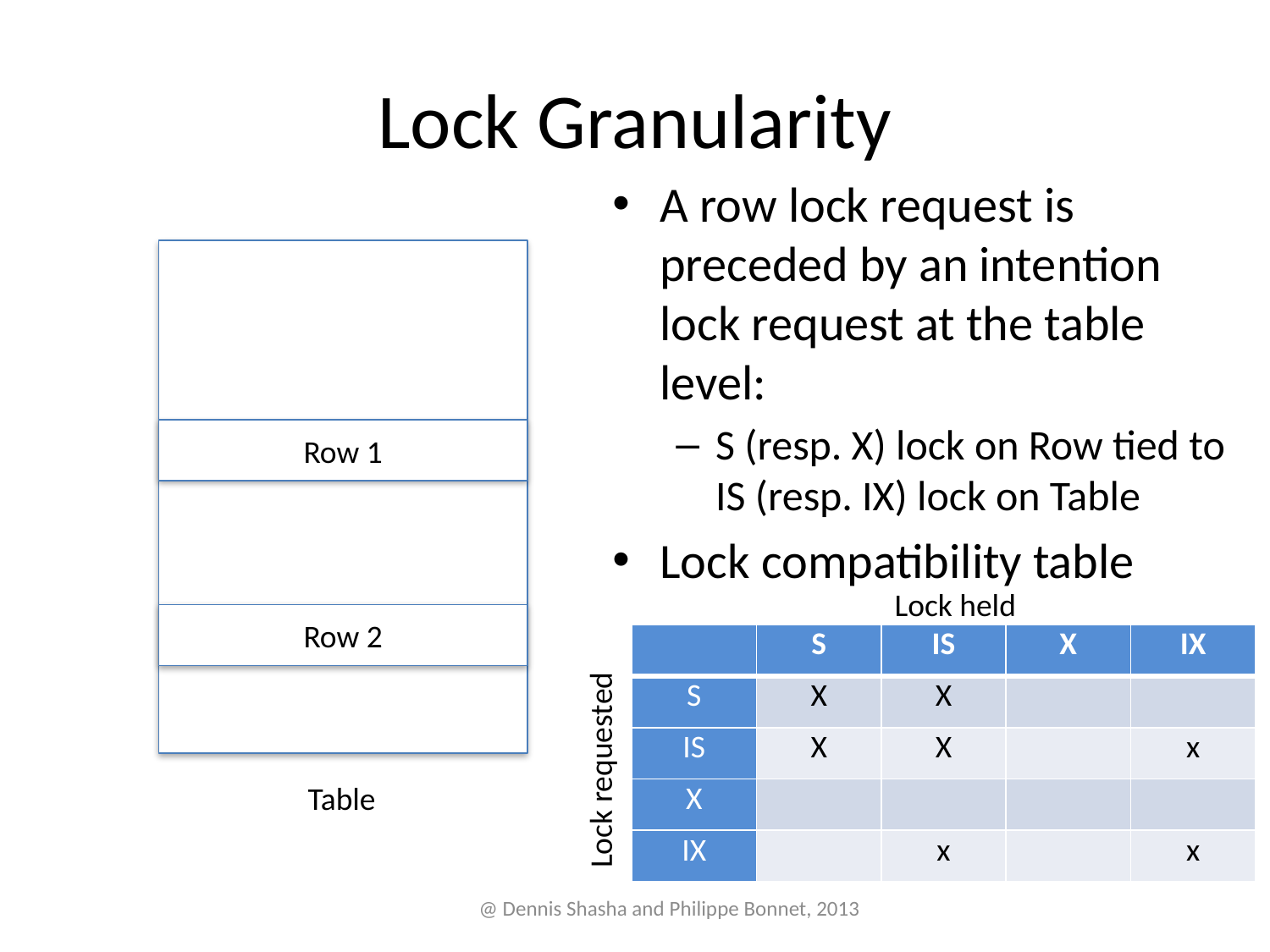

# Lock Granularity
A row lock request is preceded by an intention lock request at the table level:
S (resp. X) lock on Row tied to IS (resp. IX) lock on Table
Lock compatibility table

Row 1
Lock held
Row 2
|  | S | IS | X | IX |
| --- | --- | --- | --- | --- |
| S | X | X |  |  |
| IS | X | X |  | x |
| X |  |  |  |  |
| IX |  | x |  | x |
Lock requested
Table
@ Dennis Shasha and Philippe Bonnet, 2013